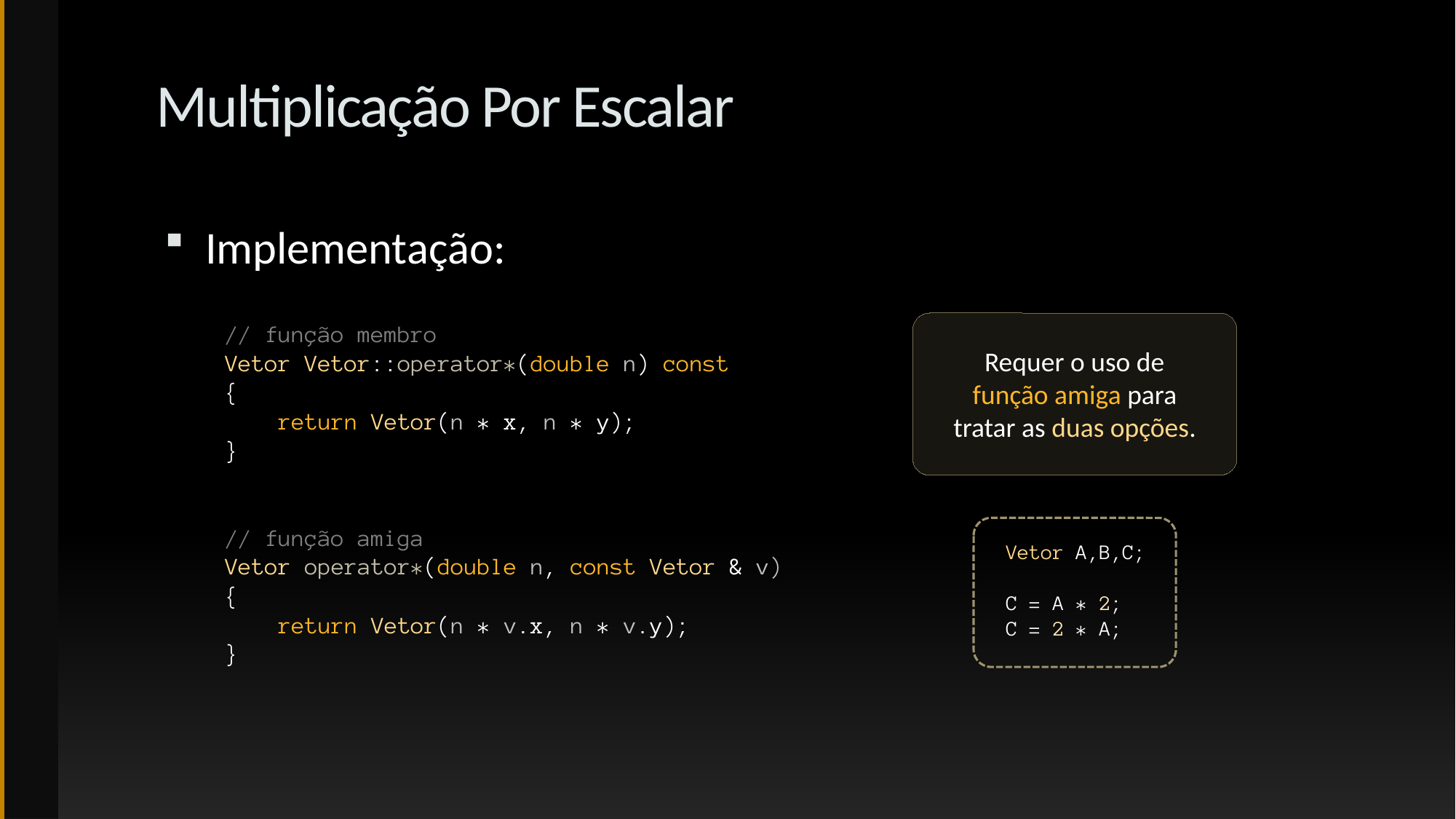

# Multiplicação Por Escalar
Implementação:
// função membro
Vetor Vetor::operator*(double n) const
{
    return Vetor(n * x, n * y);
}

// função amiga
Vetor operator*(double n, const Vetor & v)
{
    return Vetor(n * v.x, n * v.y);
}

Requer o uso de função amiga para tratar as duas opções.

Vetor A,B,C;
C = A * 2;
C = 2 * A;